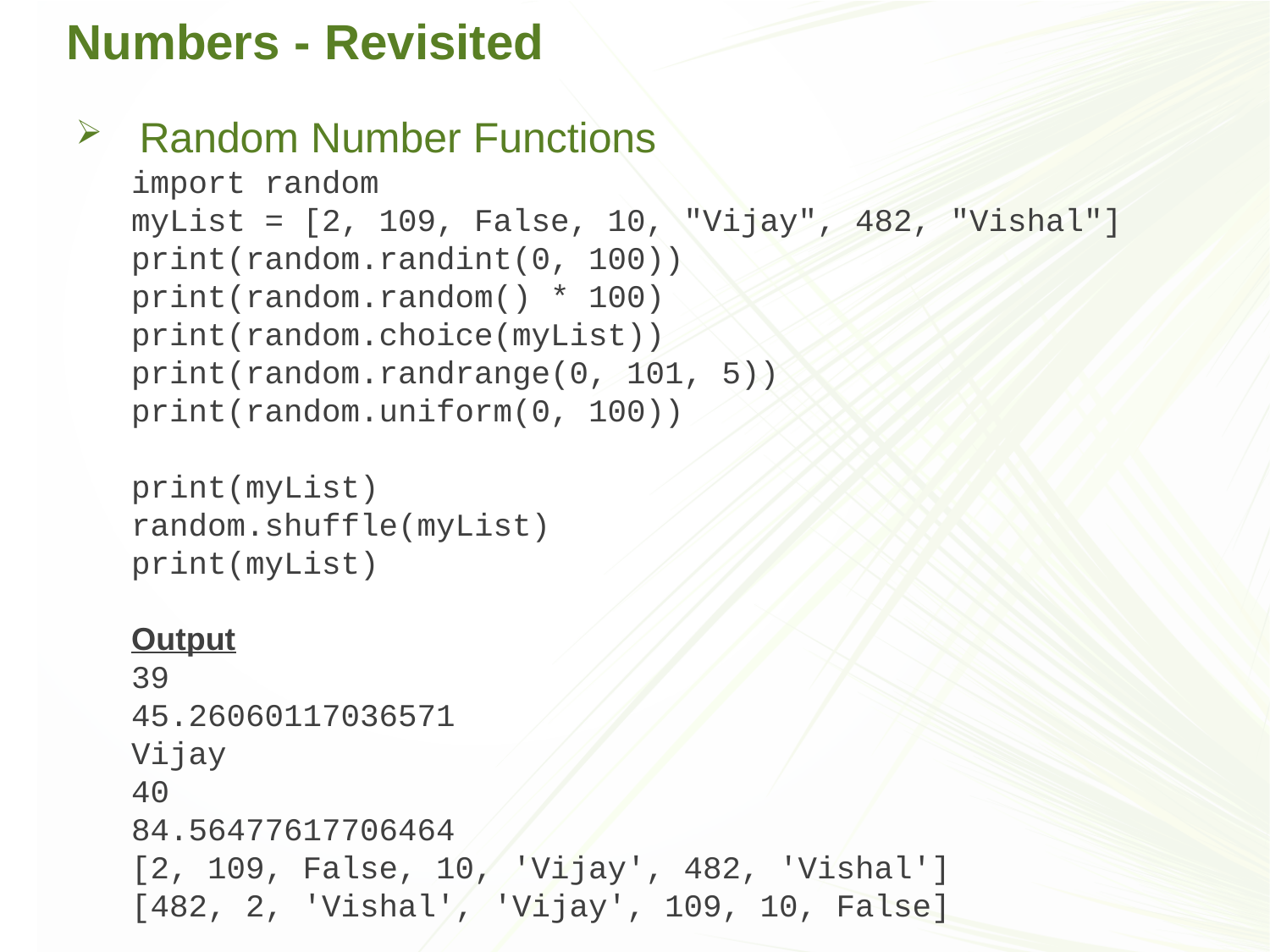

# Numbers - Revisited
Random Number Functions
import random
myList = [2, 109, False, 10, "Vijay", 482, "Vishal"]
print(random.randint(0, 100))
print(random.random() * 100)
print(random.choice(myList))
print(random.randrange(0, 101, 5))
print(random.uniform(0, 100))

print(myList)
random.shuffle(myList)
print(myList)

Output
39
45.26060117036571
Vijay
40
84.56477617706464
[2, 109, False, 10, 'Vijay', 482, 'Vishal']
[482, 2, 'Vishal', 'Vijay', 109, 10, False]